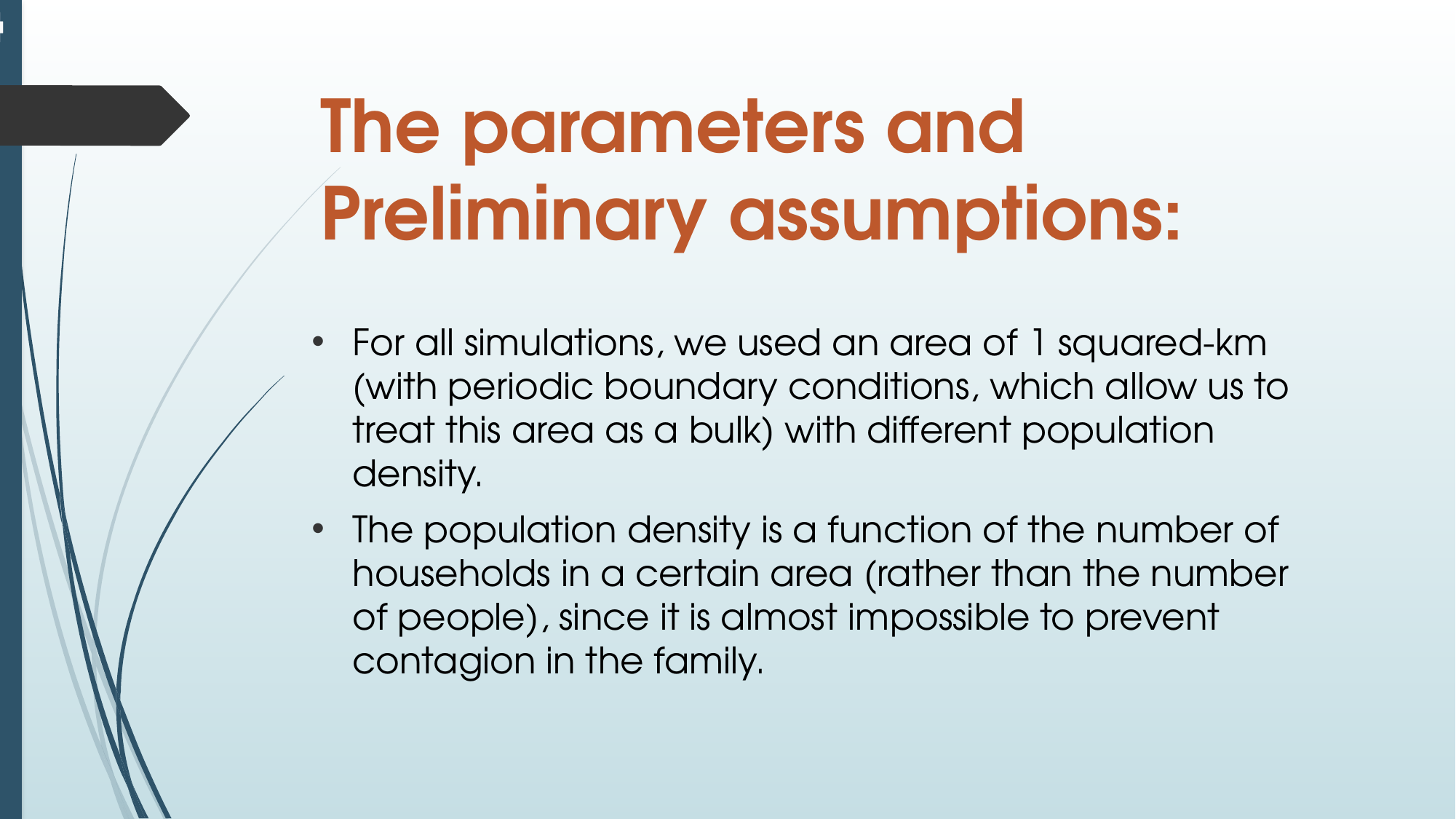

# The parameters and Preliminary assumptions:

For all simulations, we used an area of 1 squared-km (with periodic boundary conditions, which allow us to treat this area as a bulk) with different population density.
The population density is a function of the number of households in a certain area (rather than the number of people), since it is almost impossible to prevent contagion in the family.